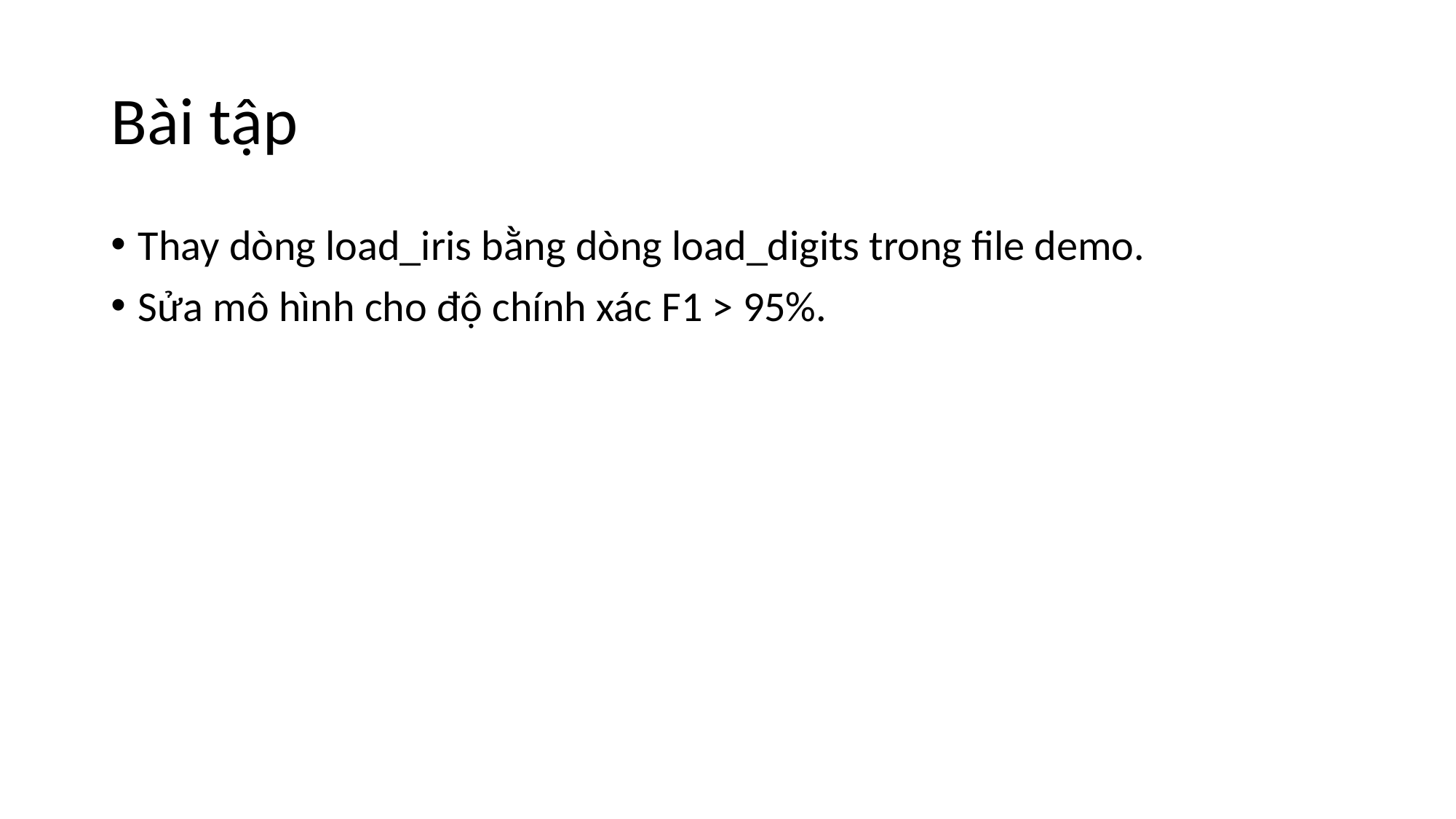

# Bài tập
Thay dòng load_iris bằng dòng load_digits trong file demo.
Sửa mô hình cho độ chính xác F1 > 95%.